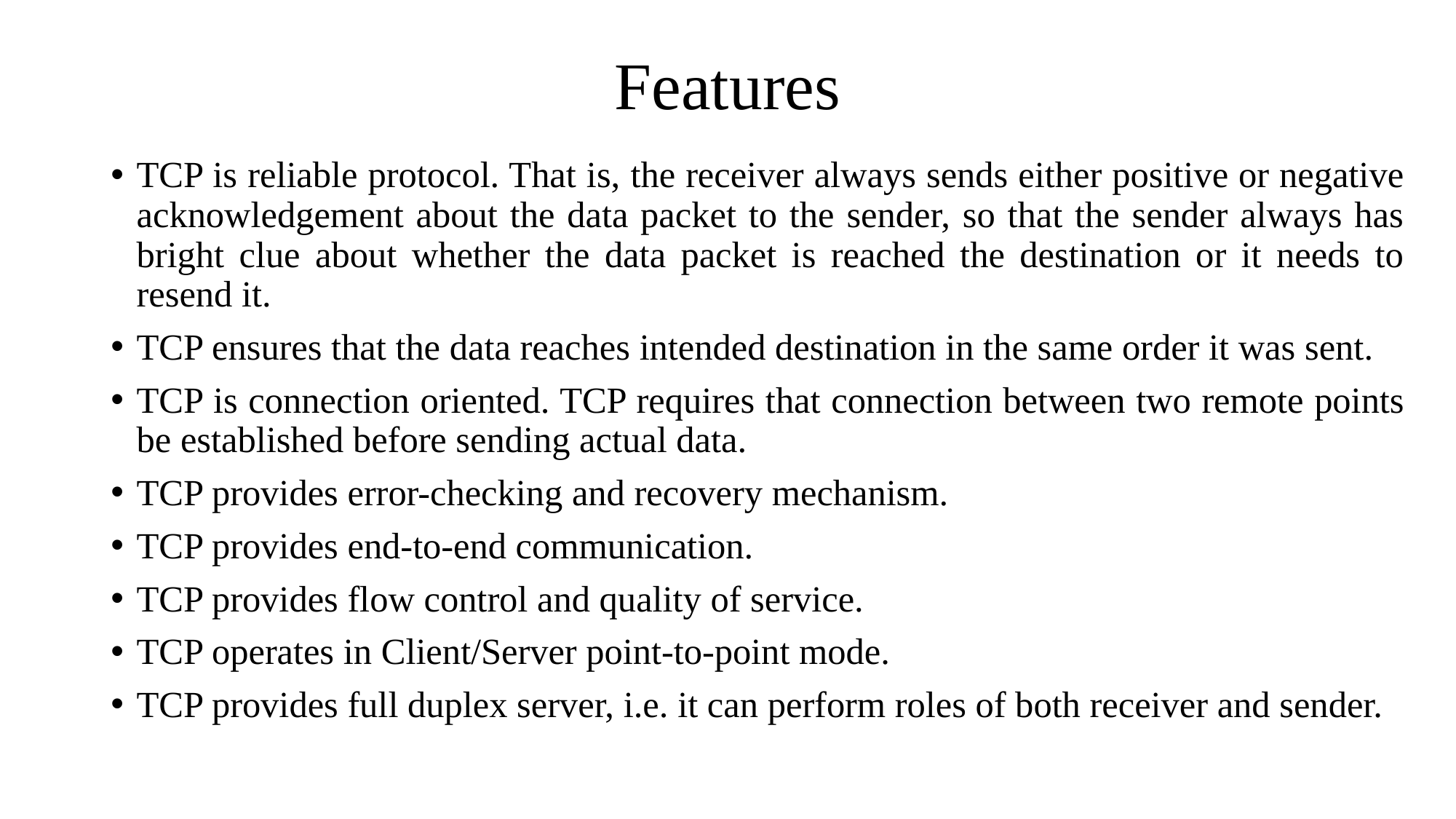

# Features
TCP is reliable protocol. That is, the receiver always sends either positive or negative acknowledgement about the data packet to the sender, so that the sender always has bright clue about whether the data packet is reached the destination or it needs to resend it.
TCP ensures that the data reaches intended destination in the same order it was sent.
TCP is connection oriented. TCP requires that connection between two remote points be established before sending actual data.
TCP provides error-checking and recovery mechanism.
TCP provides end-to-end communication.
TCP provides flow control and quality of service.
TCP operates in Client/Server point-to-point mode.
TCP provides full duplex server, i.e. it can perform roles of both receiver and sender.